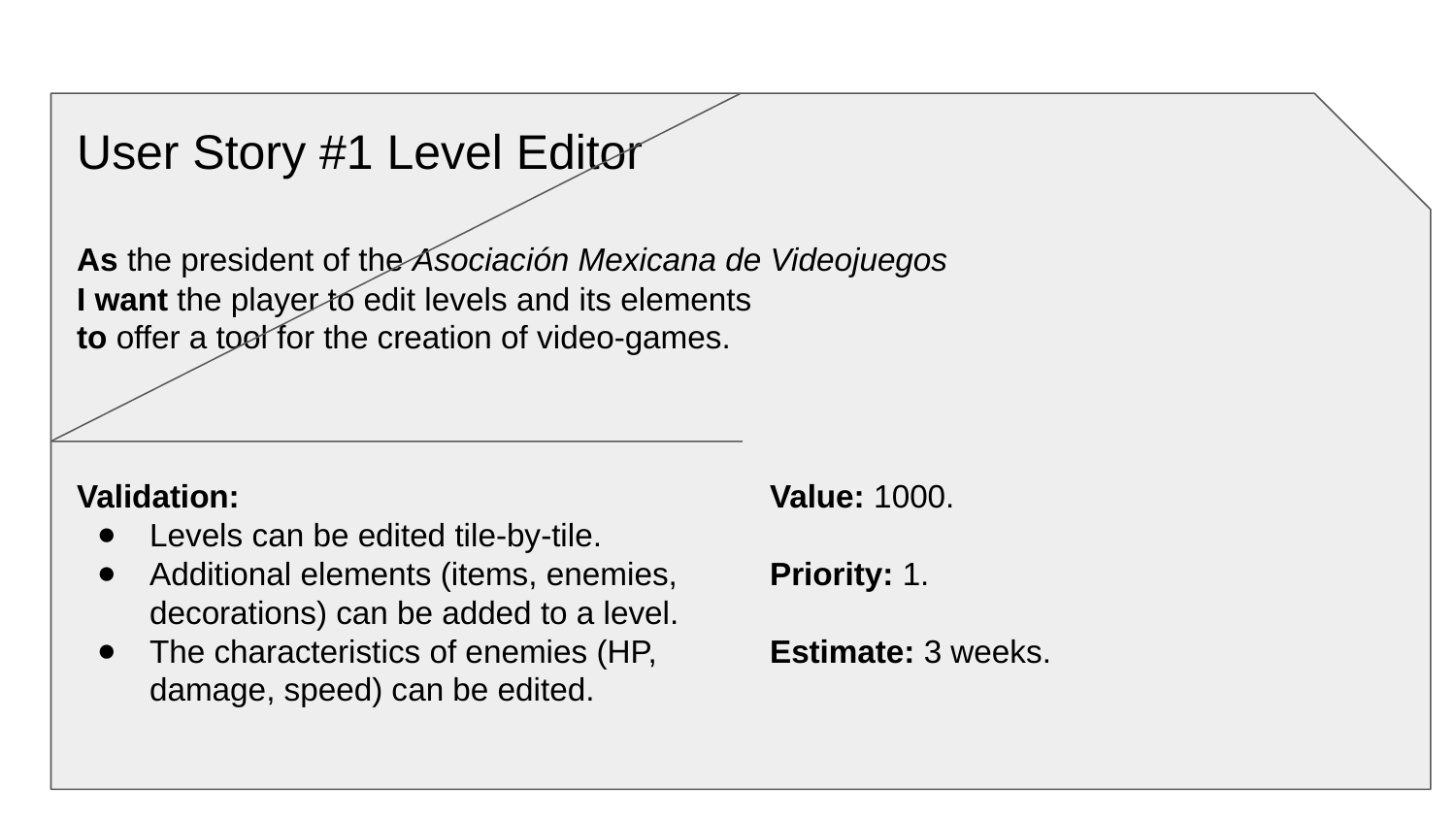

User Story #1 Level Editor
As the president of the Asociación Mexicana de Videojuegos
I want the player to edit levels and its elements
to offer a tool for the creation of video-games.
Validation:
Levels can be edited tile-by-tile.
Additional elements (items, enemies, decorations) can be added to a level.
The characteristics of enemies (HP, damage, speed) can be edited.
Value: 1000.

Priority: 1.

Estimate: 3 weeks.